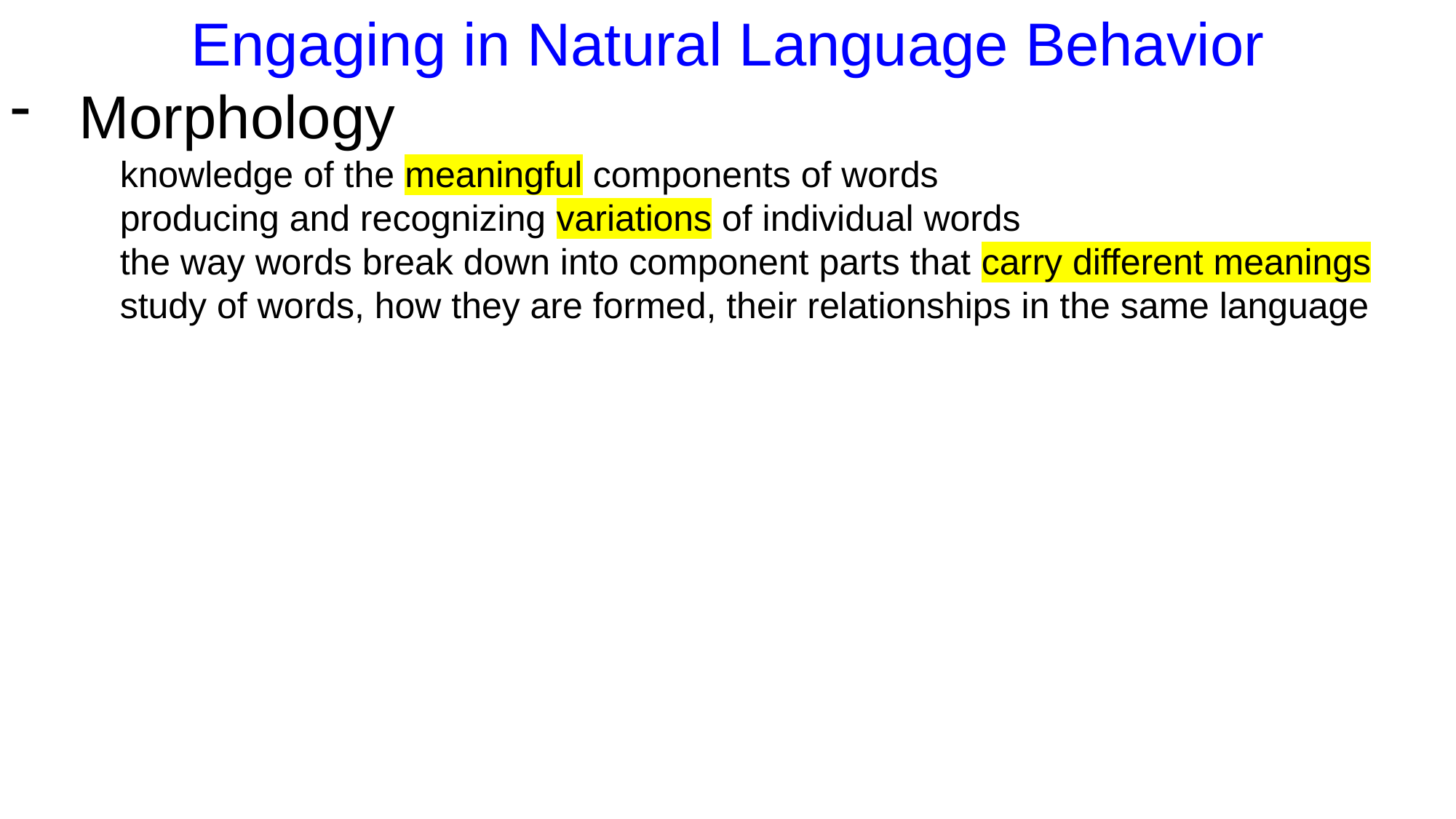

Engaging in Natural Language Behavior
Morphology
	knowledge of the meaningful components of words
	producing and recognizing variations of individual words
	the way words break down into component parts that carry different meanings
	study of words, how they are formed, their relationships in the same language